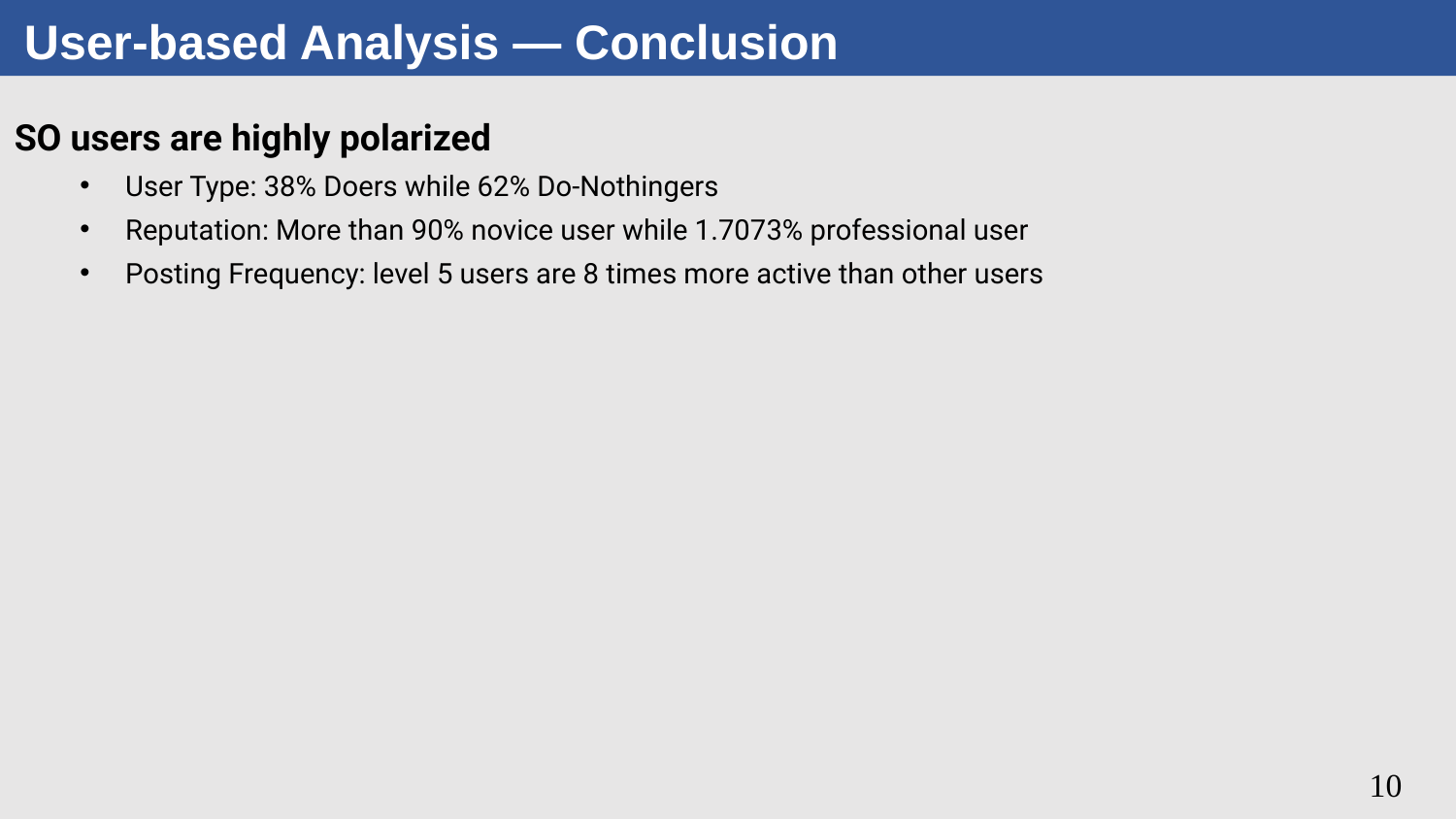

User-based Analysis — Conclusion

SO users are highly polarized
User Type: 38% Doers while 62% Do-Nothingers
Reputation: More than 90% novice user while 1.7073% professional user
Posting Frequency: level 5 users are 8 times more active than other users
10